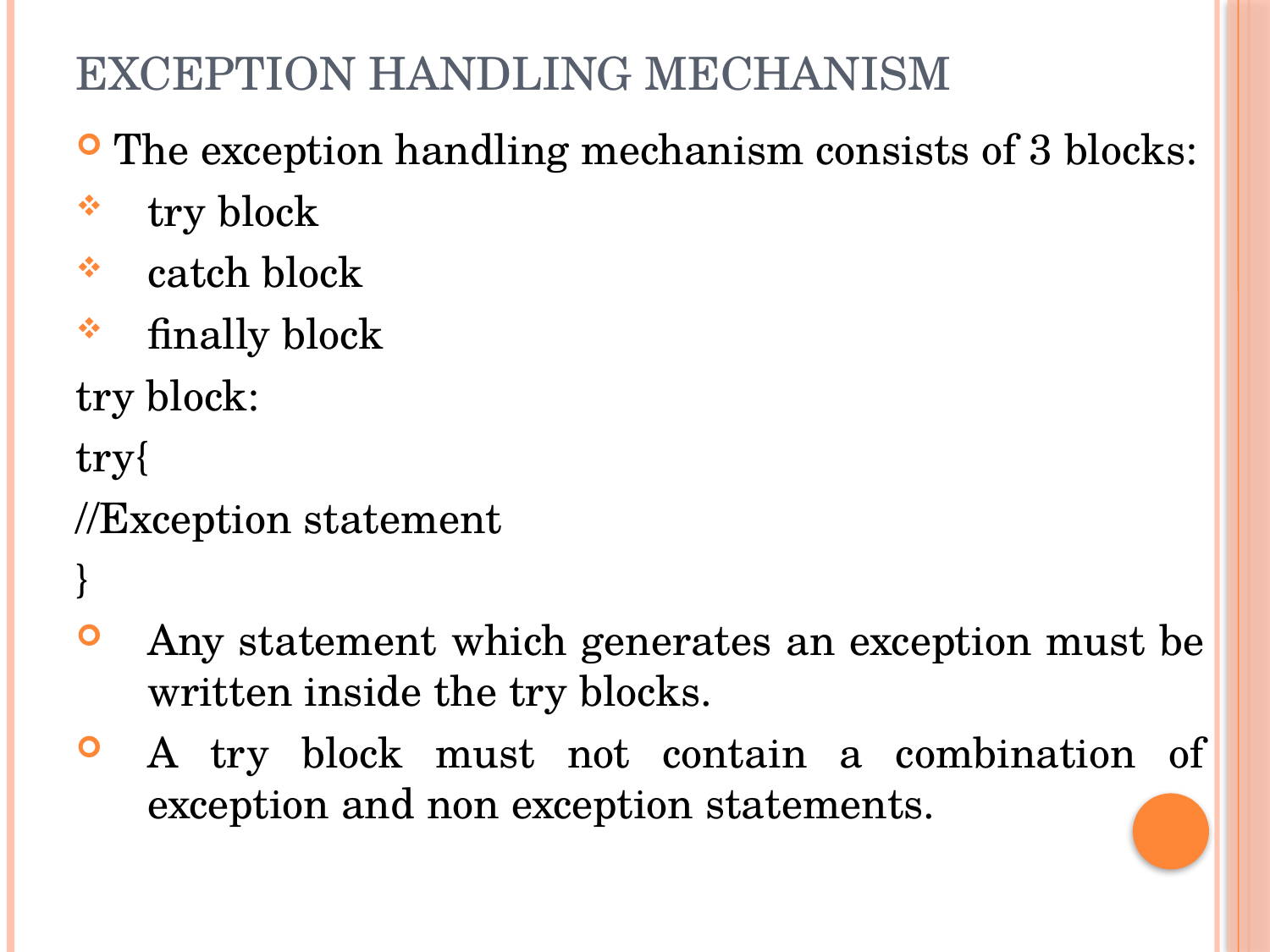

# Exception handling mechanism
The exception handling mechanism consists of 3 blocks:
try block
catch block
finally block
try block:
try{
//Exception statement
}
Any statement which generates an exception must be written inside the try blocks.
A try block must not contain a combination of exception and non exception statements.